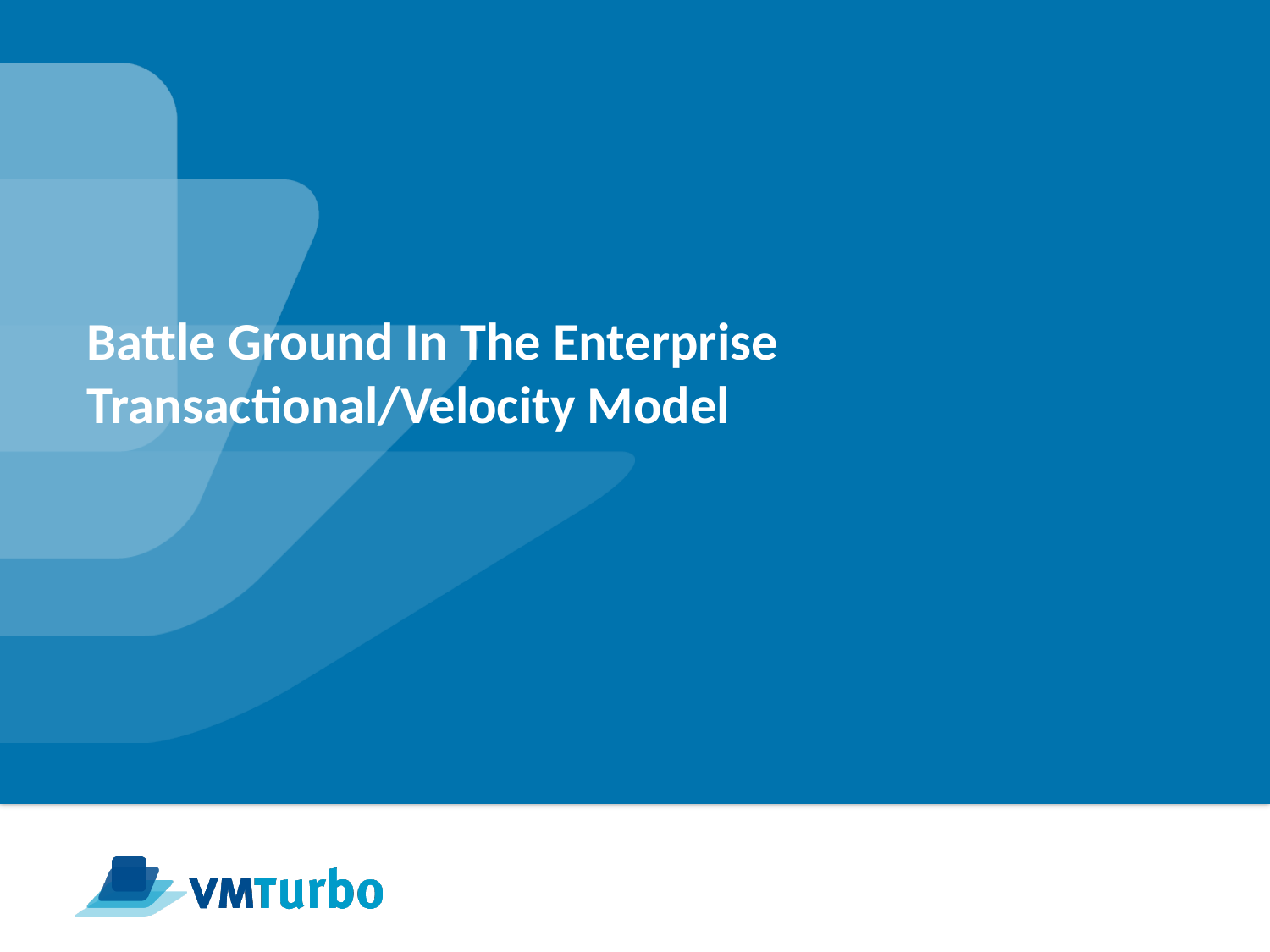

# Battle Ground In The Enterprise Transactional/Velocity Model